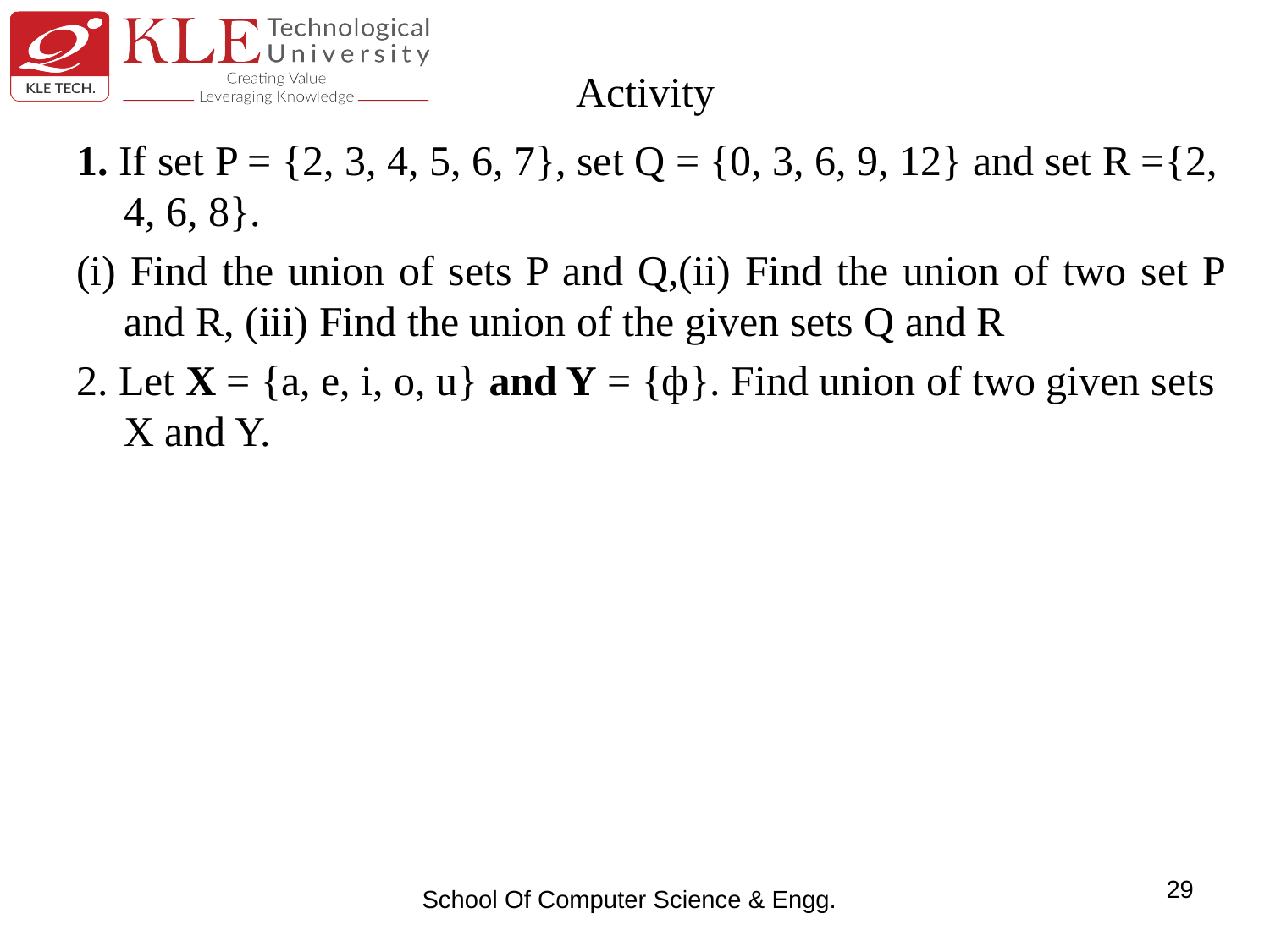

# Activity
1. If set P = {2, 3, 4, 5, 6, 7}, set Q = {0, 3, 6, 9, 12} and set R ={2, 4, 6, 8}.
(i) Find the union of sets P and Q,(ii) Find the union of two set P and R, (iii) Find the union of the given sets Q and R
2. Let X = {a, e, i, o, u} and Y = {ф}. Find union of two given sets X and Y.

29